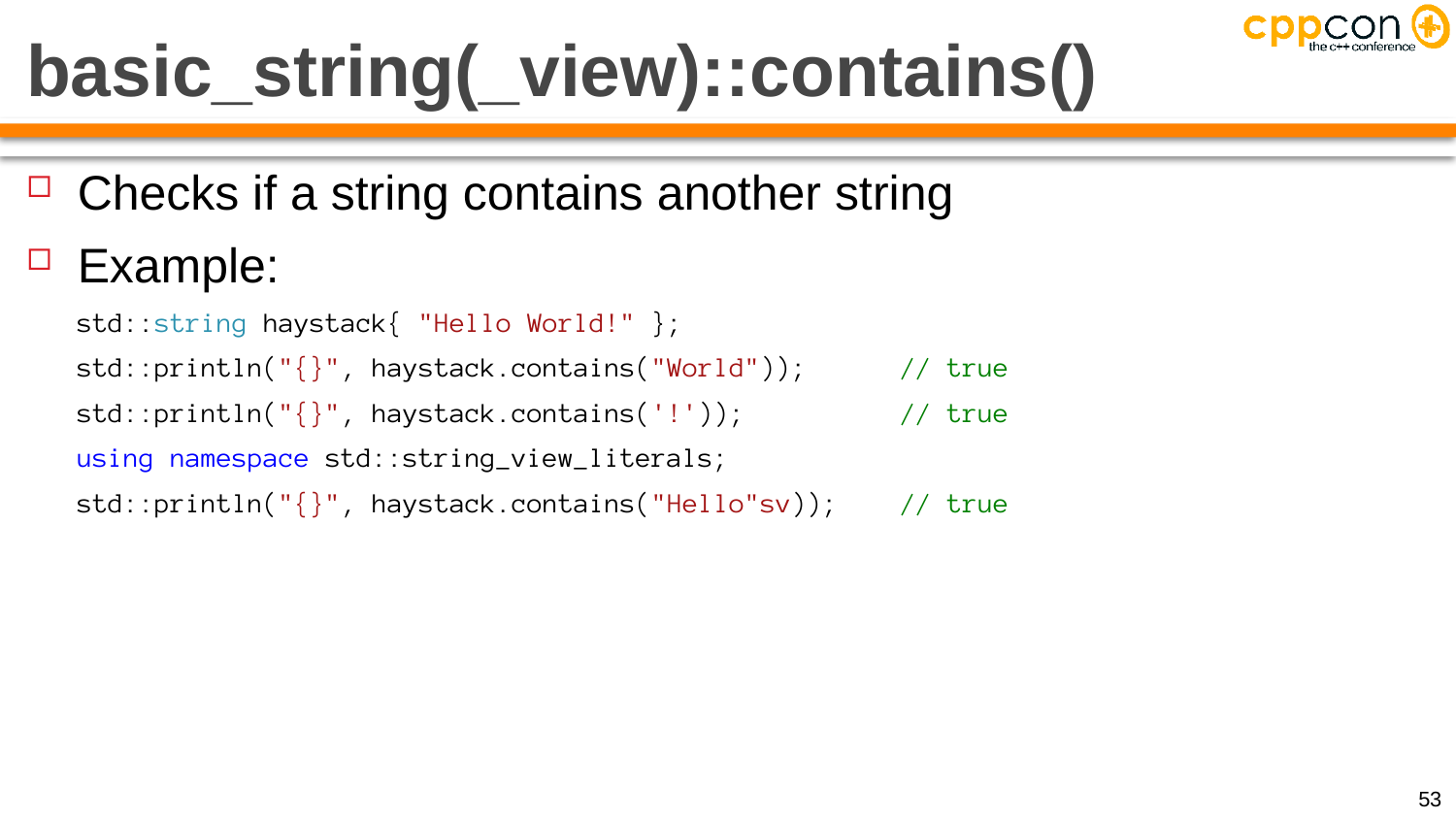

# basic_string(_view)::contains()
Checks if a string contains another string
Example:
std::string haystack{ "Hello World!" };
std::println("{}", haystack.contains("World"));      // true
std::println("{}", haystack.contains('!'));          // true
using namespace std::string_view_literals;
std::println("{}", haystack.contains("Hello"sv));    // true